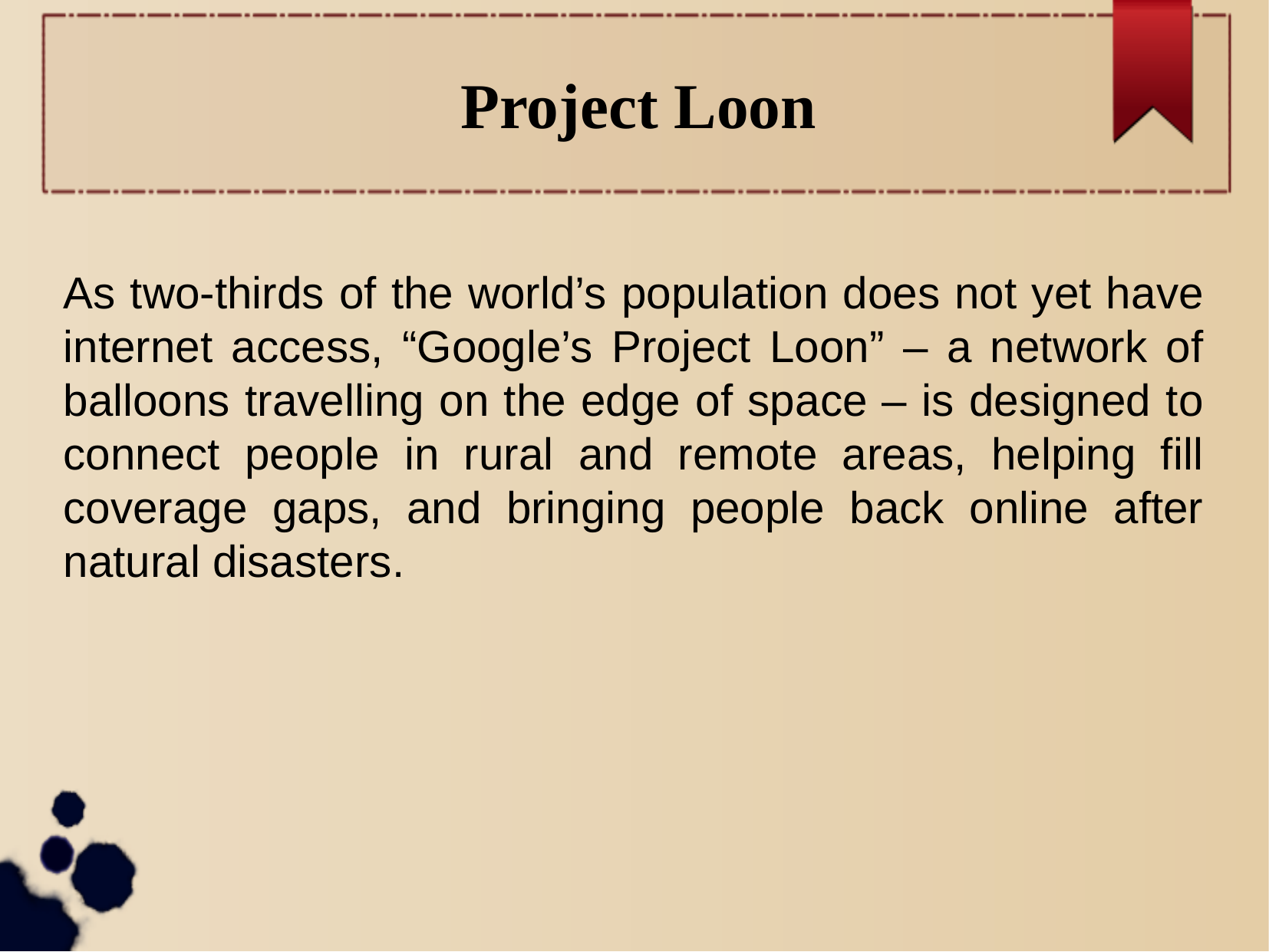

Project Loon

As two-thirds of the world’s population does not yet have internet access, “Google’s Project Loon” – a network of balloons travelling on the edge of space – is designed to connect people in rural and remote areas, helping fill coverage gaps, and bringing people back online after natural disasters.